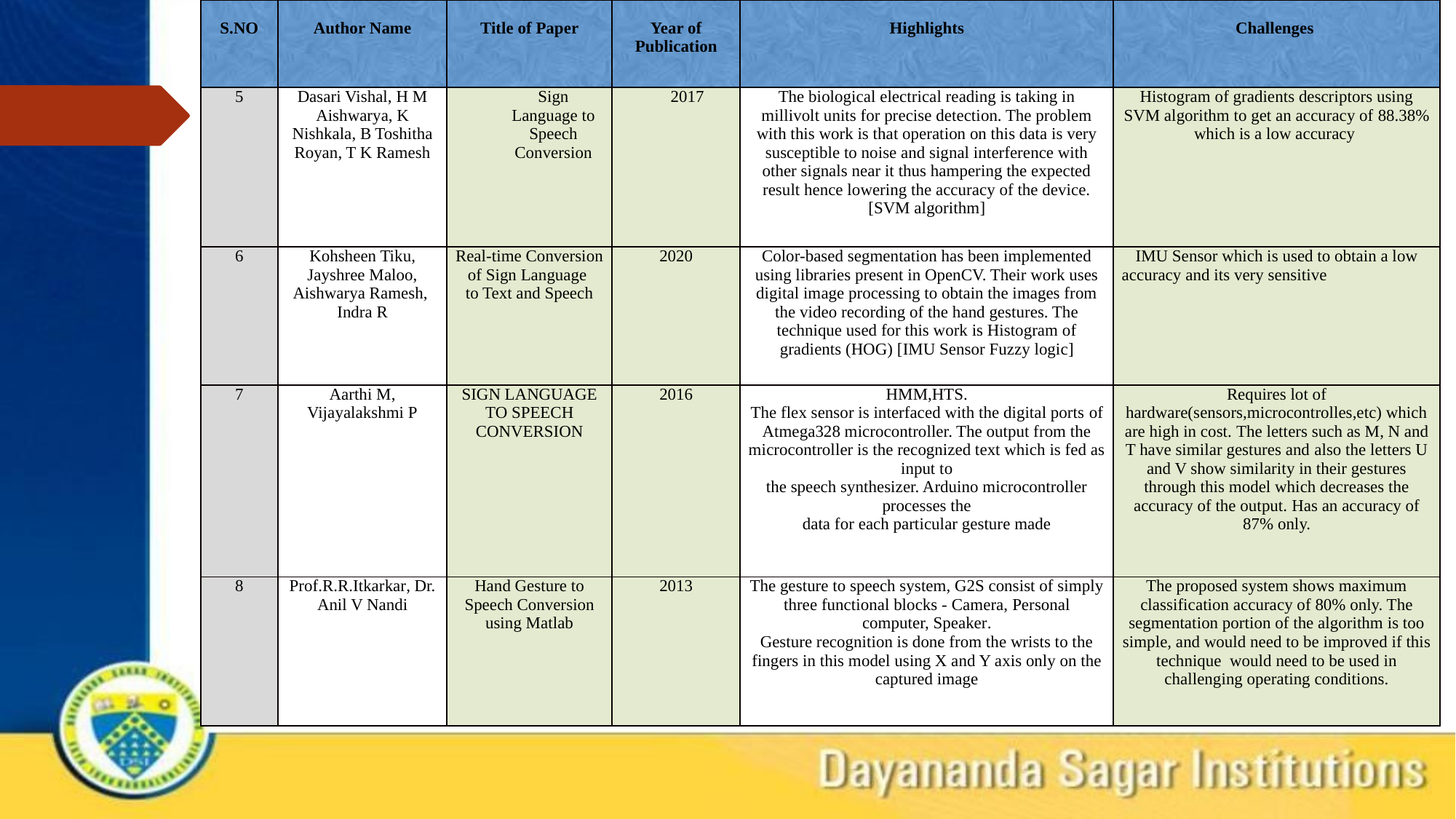

| S.NO | Author Name | Title of Paper | Year of Publication | Highlights | Challenges |
| --- | --- | --- | --- | --- | --- |
| 5 | Dasari Vishal, H M Aishwarya, K Nishkala, B Toshitha Royan, T K Ramesh | Sign Language to Speech Conversion | 2017 | The biological electrical reading is taking in millivolt units for precise detection. The problem with this work is that operation on this data is very susceptible to noise and signal interference with other signals near it thus hampering the expected result hence lowering the accuracy of the device. [SVM algorithm] | Histogram of gradients descriptors using SVM algorithm to get an accuracy of 88.38% which is a low accuracy |
| 6 | Kohsheen Tiku, Jayshree Maloo, Aishwarya Ramesh, Indra R | Real-time Conversion of Sign Language to Text and Speech | 2020 | Color-based segmentation has been implemented using libraries present in OpenCV. Their work uses digital image processing to obtain the images from the video recording of the hand gestures. The technique used for this work is Histogram of gradients (HOG) [IMU Sensor Fuzzy logic] | IMU Sensor which is used to obtain a low accuracy and its very sensitive |
| 7 | Aarthi M, Vijayalakshmi P | SIGN LANGUAGE TO SPEECH CONVERSION | 2016 | HMM,HTS. The flex sensor is interfaced with the digital ports of Atmega328 microcontroller. The output from the microcontroller is the recognized text which is fed as input to the speech synthesizer. Arduino microcontroller processes the data for each particular gesture made | Requires lot of hardware(sensors,microcontrolles,etc) which are high in cost. The letters such as M, N and T have similar gestures and also the letters U and V show similarity in their gestures through this model which decreases the accuracy of the output. Has an accuracy of 87% only. |
| 8 | Prof.R.R.Itkarkar, Dr. Anil V Nandi | Hand Gesture to Speech Conversion using Matlab | 2013 | The gesture to speech system, G2S consist of simply three functional blocks - Camera, Personal computer, Speaker. Gesture recognition is done from the wrists to the fingers in this model using X and Y axis only on the captured image | The proposed system shows maximum classification accuracy of 80% only. The segmentation portion of the algorithm is too simple, and would need to be improved if this technique would need to be used in challenging operating conditions. |